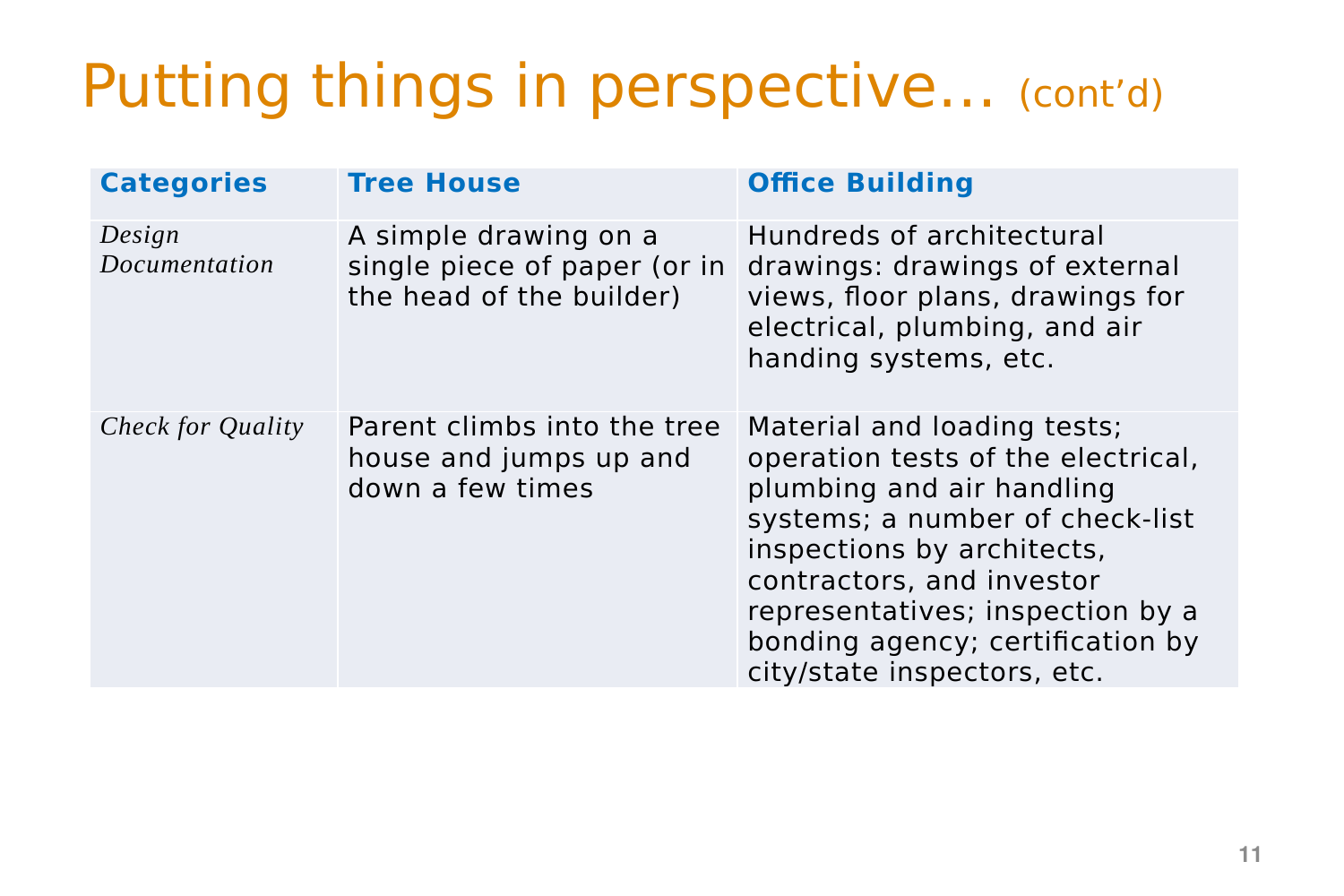

# Putting things in perspective… (cont’d)
| Categories | Tree House | Office Building |
| --- | --- | --- |
| Design Documentation | A simple drawing on a single piece of paper (or in the head of the builder) | Hundreds of architectural drawings: drawings of external views, floor plans, drawings for electrical, plumbing, and air handing systems, etc. |
| Check for Quality | Parent climbs into the tree house and jumps up and down a few times | Material and loading tests; operation tests of the electrical, plumbing and air handling systems; a number of check-list inspections by architects, contractors, and investor representatives; inspection by a bonding agency; certification by city/state inspectors, etc. |
11